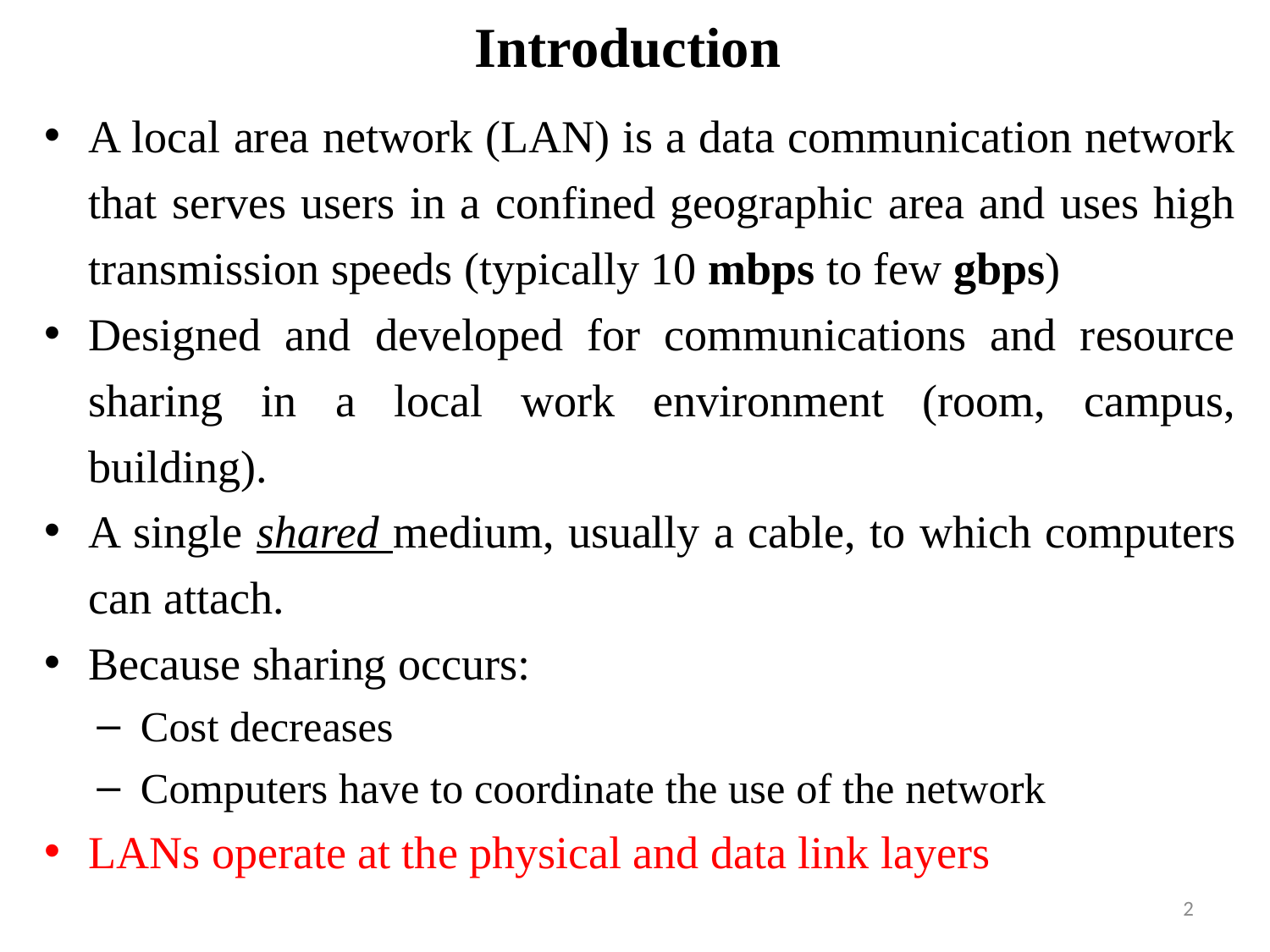

# Introduction
A local area network (LAN) is a data communication network that serves users in a confined geographic area and uses high transmission speeds (typically 10 mbps to few gbps)
Designed and developed for communications and resource sharing in a local work environment (room, campus, building).
A single shared medium, usually a cable, to which computers can attach.
Because sharing occurs:
Cost decreases
Computers have to coordinate the use of the network
LANs operate at the physical and data link layers

2